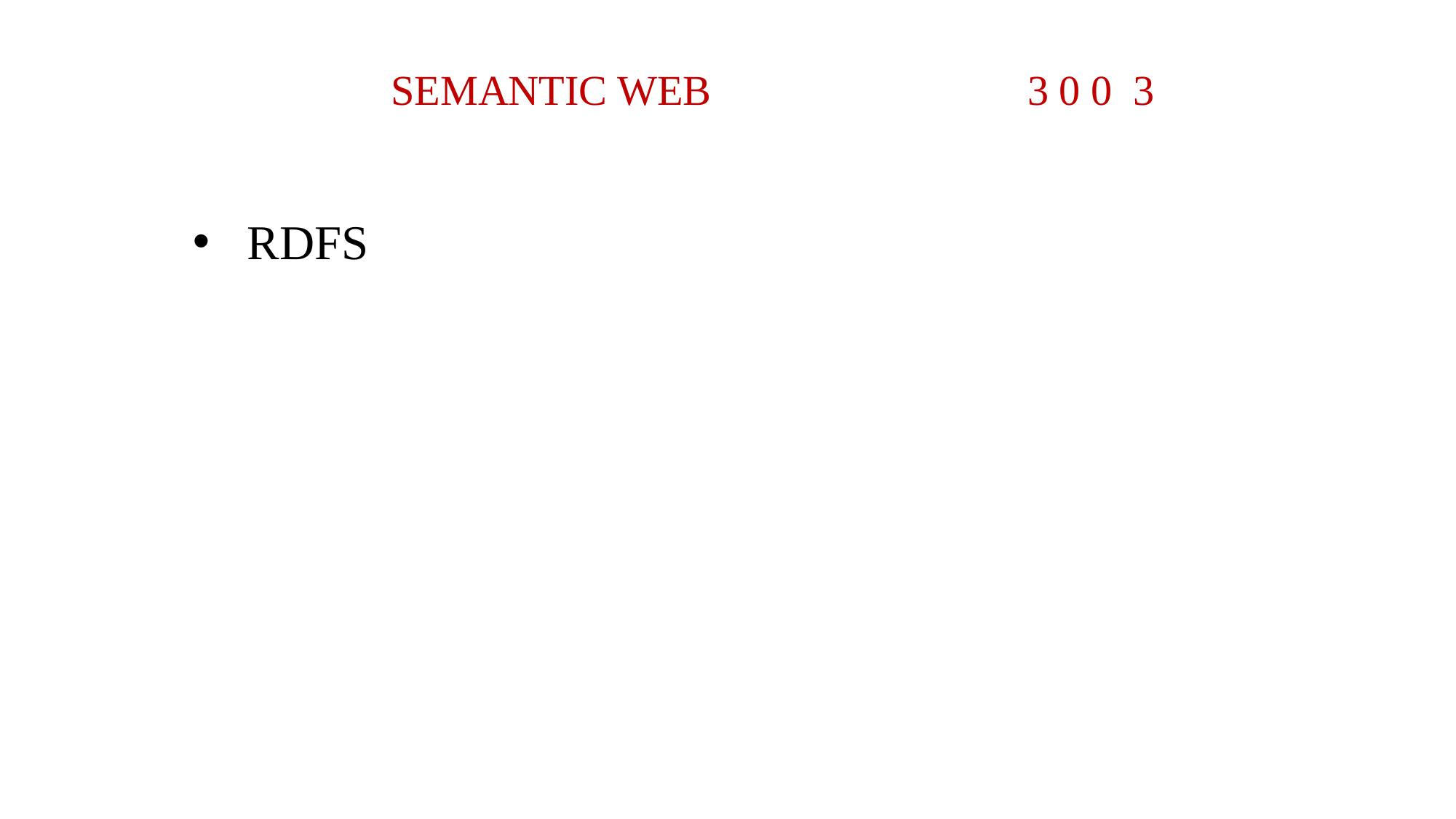

# SEMANTIC WEB                              3 0 0  3
RDFS